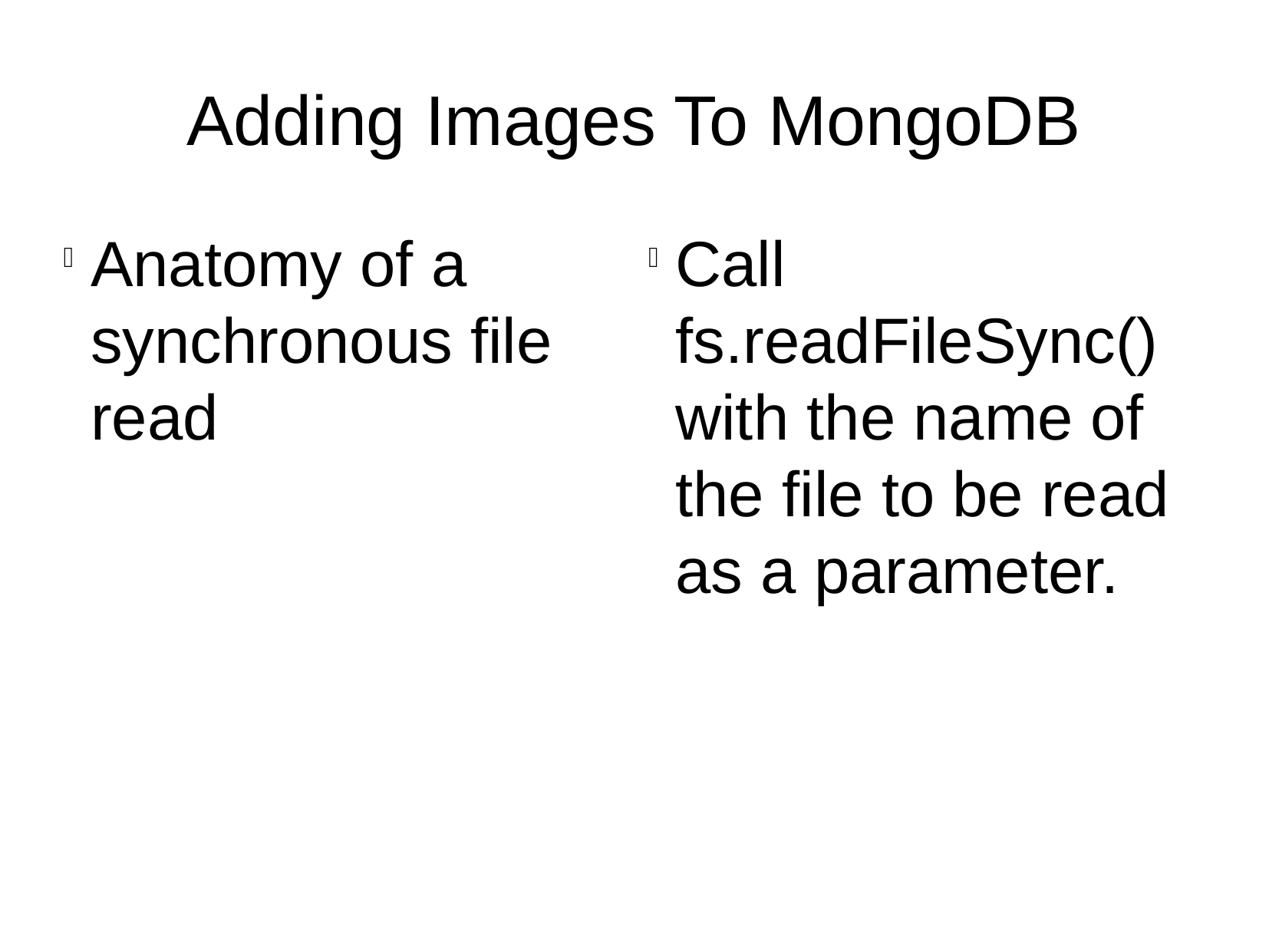

Adding Images To MongoDB
Anatomy of a synchronous file read
Call fs.readFileSync() with the name of the file to be read as a parameter.